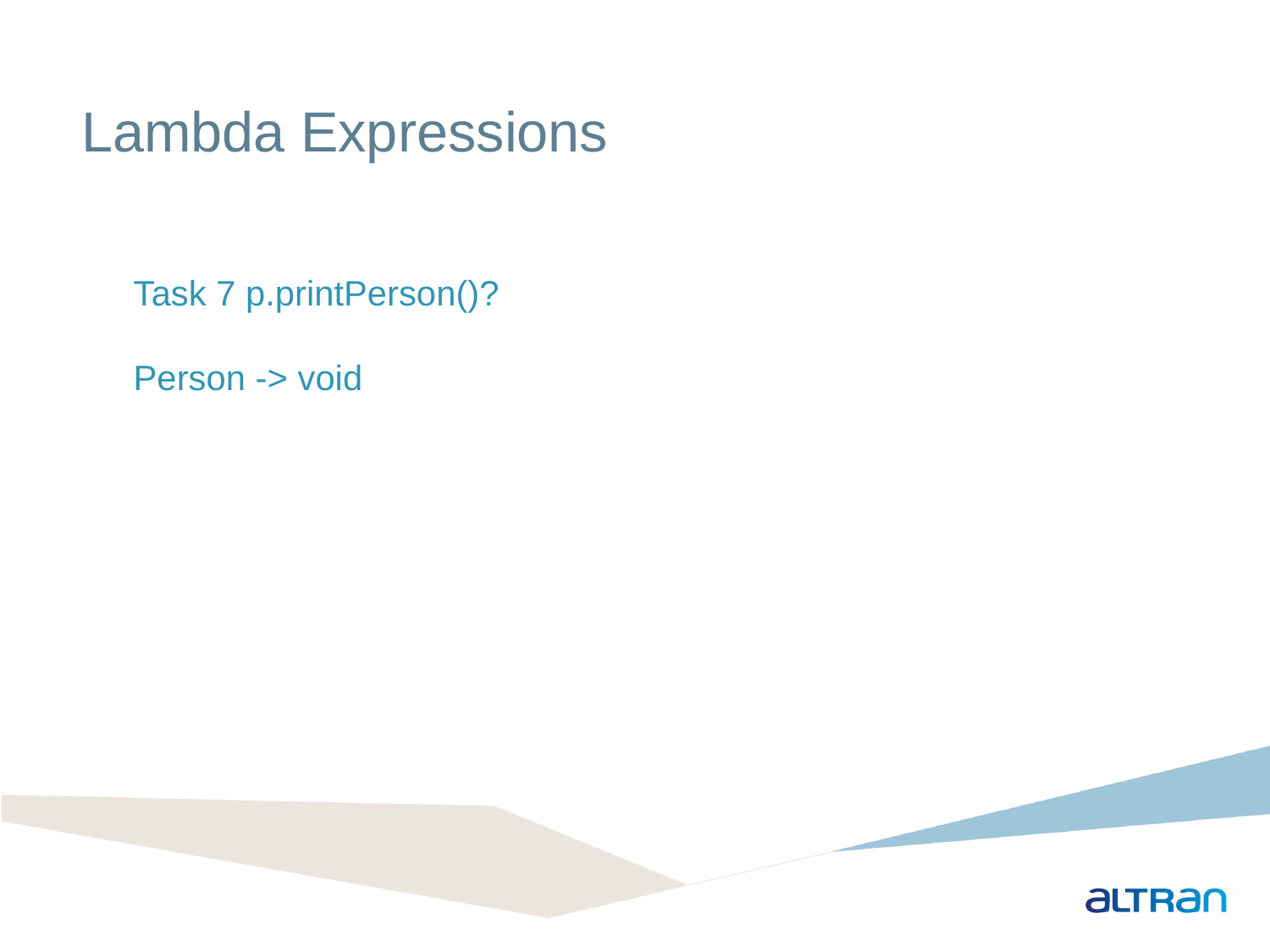

Lambda Expressions

Task 7 p.printPerson()?

Person -> void